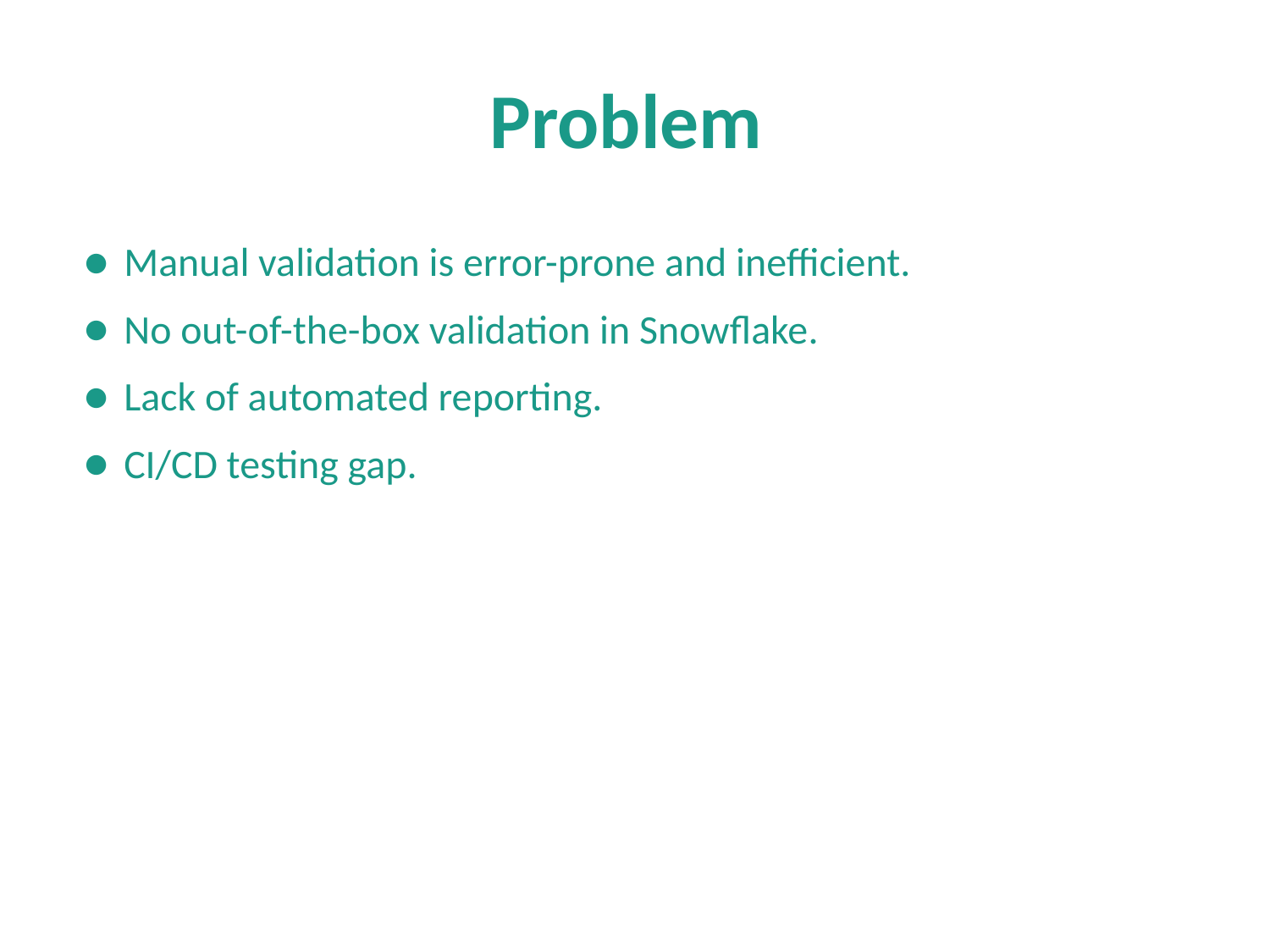

# Problem
Manual validation is error-prone and inefficient.
No out-of-the-box validation in Snowflake.
Lack of automated reporting.
CI/CD testing gap.